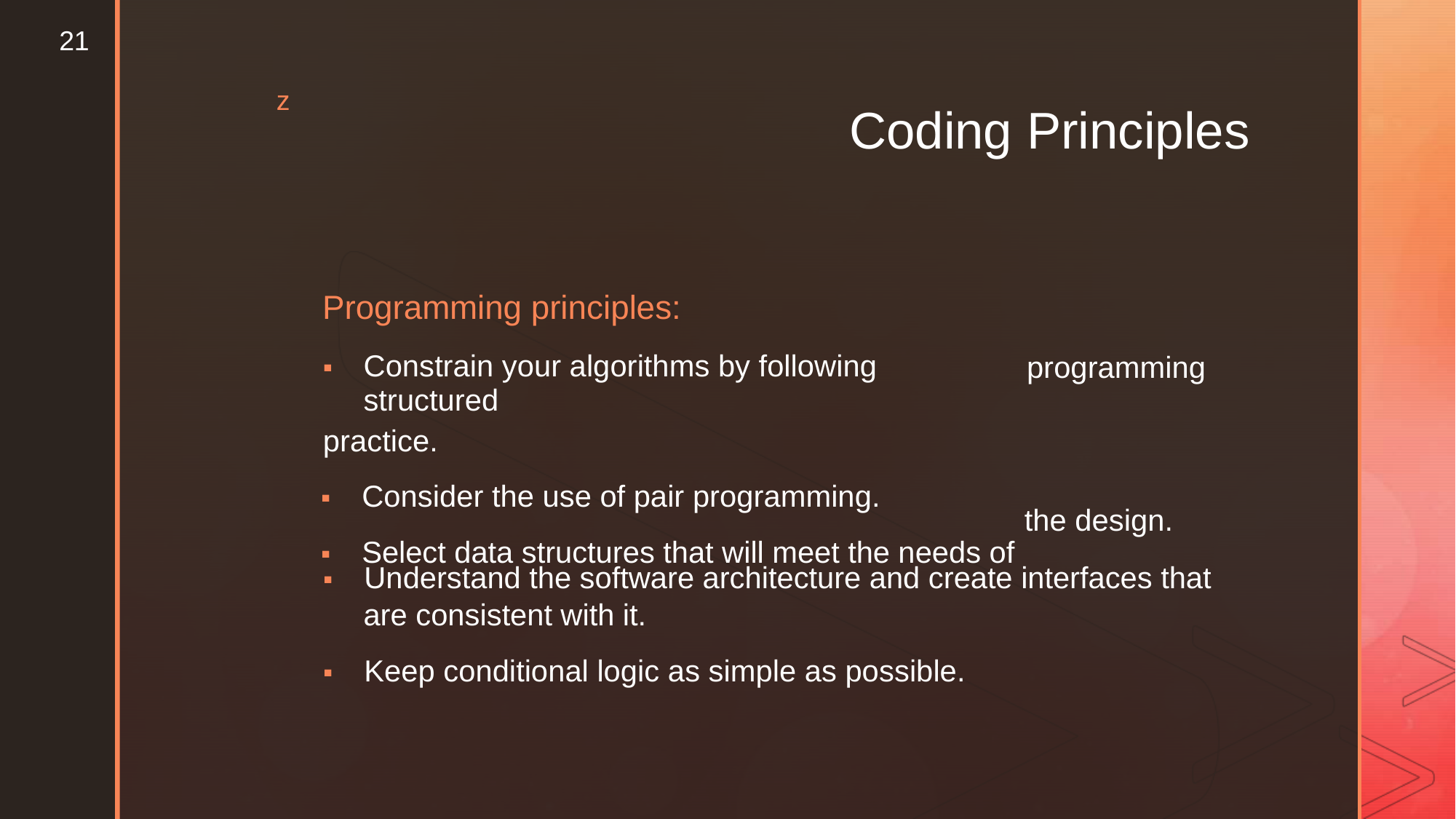

21
z
Coding
Principles

Programming principles:
▪	Constrain your algorithms by following structured
practice.
▪  Consider the use of pair programming.
▪  Select data structures that will meet the needs of
programming
the design.
▪  Understand the software architecture and create interfaces that
are consistent with it.
▪  Keep conditional logic as simple as possible.